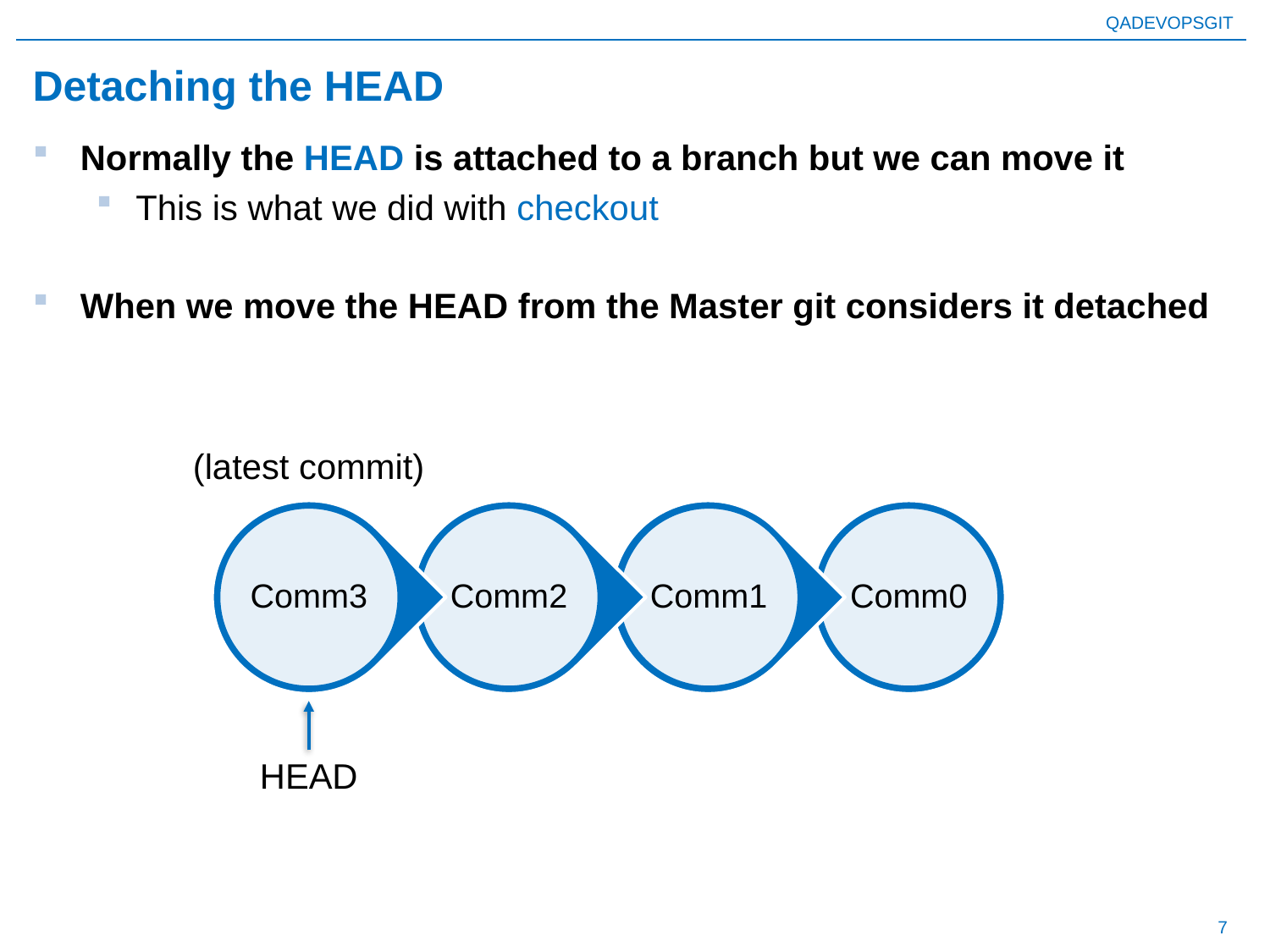

# Detaching the HEAD
Normally the HEAD is attached to a branch but we can move it
This is what we did with checkout

When we move the HEAD from the Master git considers it detached

Comm0
Comm1
Comm2
Comm3
(latest commit)
HEAD